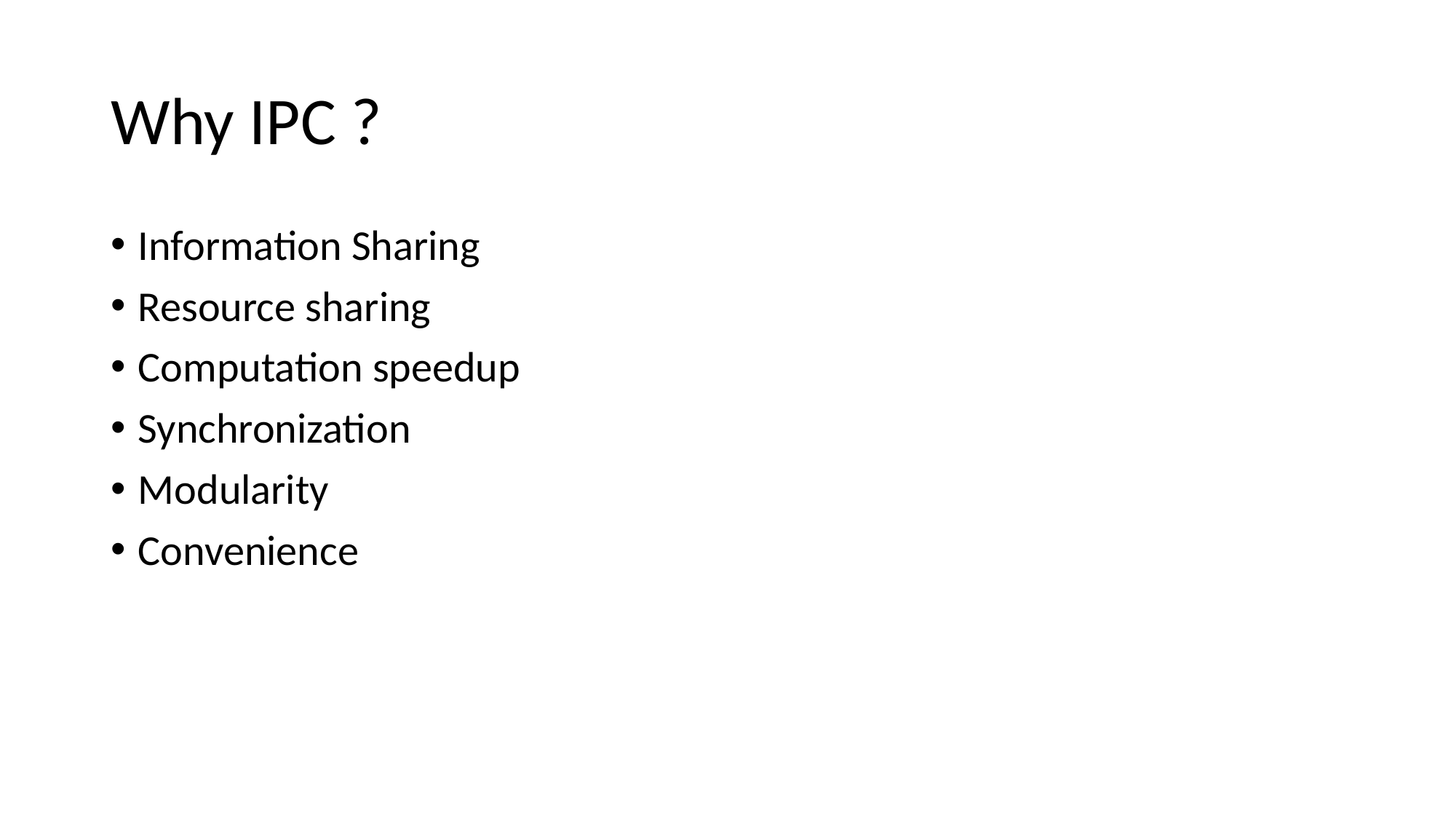

# Why IPC ?
Information Sharing
Resource sharing
Computation speedup
Synchronization
Modularity
Convenience